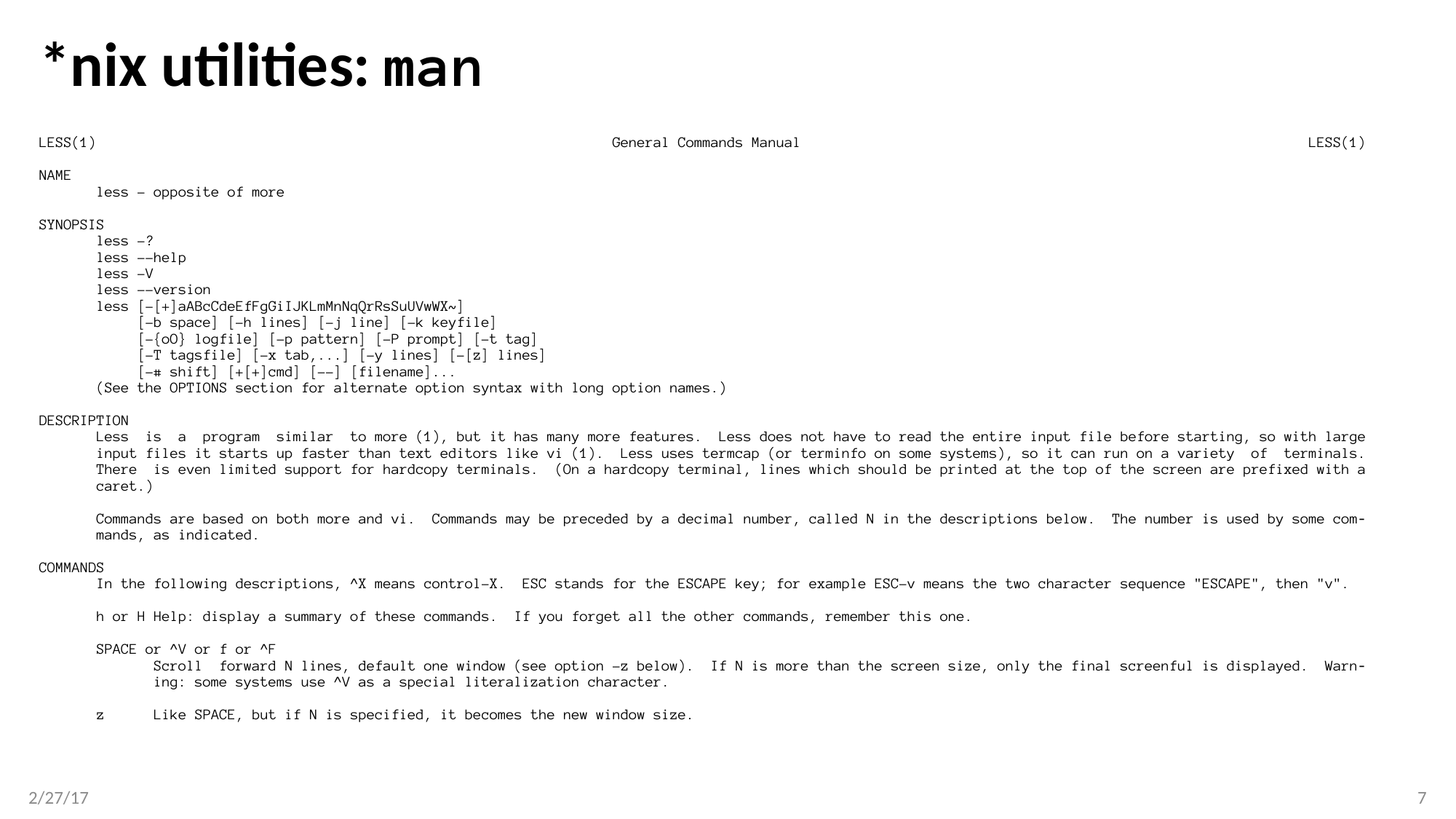

# *nix utilities: man
LESS(1)                                                               General Commands Manual                                                              LESS(1)

NAME
       less - opposite of more

SYNOPSIS
       less -?
       less --help
       less -V
       less --version
       less [-[+]aABcCdeEfFgGiIJKLmMnNqQrRsSuUVwWX~]
            [-b space] [-h lines] [-j line] [-k keyfile]
            [-{oO} logfile] [-p pattern] [-P prompt] [-t tag]
            [-T tagsfile] [-x tab,...] [-y lines] [-[z] lines]
            [-# shift] [+[+]cmd] [--] [filename]...
       (See the OPTIONS section for alternate option syntax with long option names.)

DESCRIPTION
       Less  is  a  program  similar  to more (1), but it has many more features.  Less does not have to read the entire input file before starting, so with large
       input files it starts up faster than text editors like vi (1).  Less uses termcap (or terminfo on some systems), so it can run on a variety  of  terminals.
       There  is even limited support for hardcopy terminals.  (On a hardcopy terminal, lines which should be printed at the top of the screen are prefixed with a
       caret.)

       Commands are based on both more and vi.  Commands may be preceded by a decimal number, called N in the descriptions below.  The number is used by some com‐
       mands, as indicated.

COMMANDS
       In the following descriptions, ^X means control-X.  ESC stands for the ESCAPE key; for example ESC-v means the two character sequence "ESCAPE", then "v".

       h or H Help: display a summary of these commands.  If you forget all the other commands, remember this one.

       SPACE or ^V or f or ^F
              Scroll  forward N lines, default one window (see option -z below).  If N is more than the screen size, only the final screenful is displayed.  Warn‐
              ing: some systems use ^V as a special literalization character.

       z      Like SPACE, but if N is specified, it becomes the new window size.
2/27/17
7